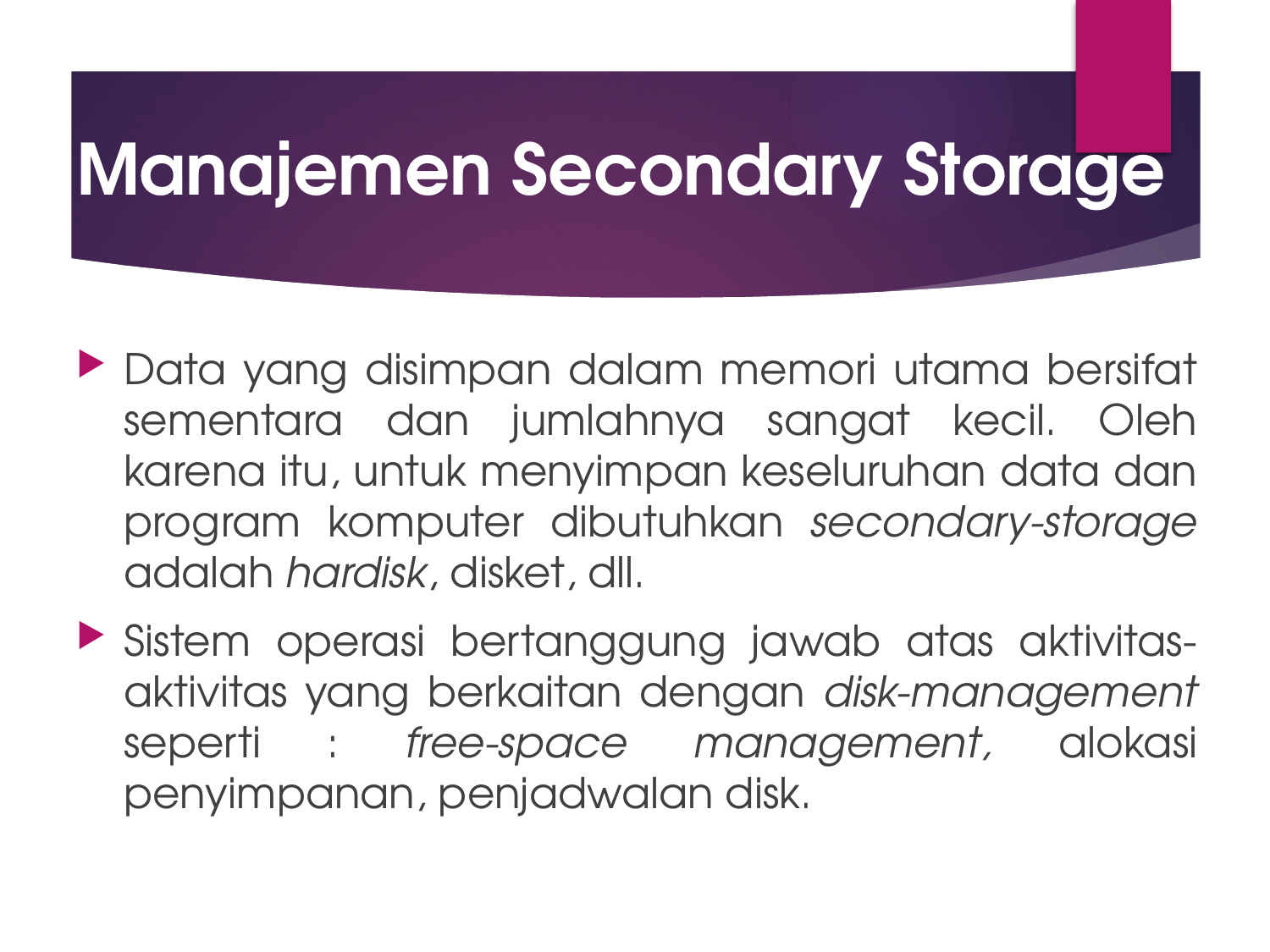

# Manajemen Secondary Storage
Data yang disimpan dalam memori utama bersifat sementara dan jumlahnya sangat kecil. Oleh karena itu, untuk menyimpan keseluruhan data dan program komputer dibutuhkan secondary-storage adalah hardisk, disket, dll.
Sistem operasi bertanggung jawab atas aktivitas-aktivitas yang berkaitan dengan disk-management seperti : free-space management, alokasi penyimpanan, penjadwalan disk.